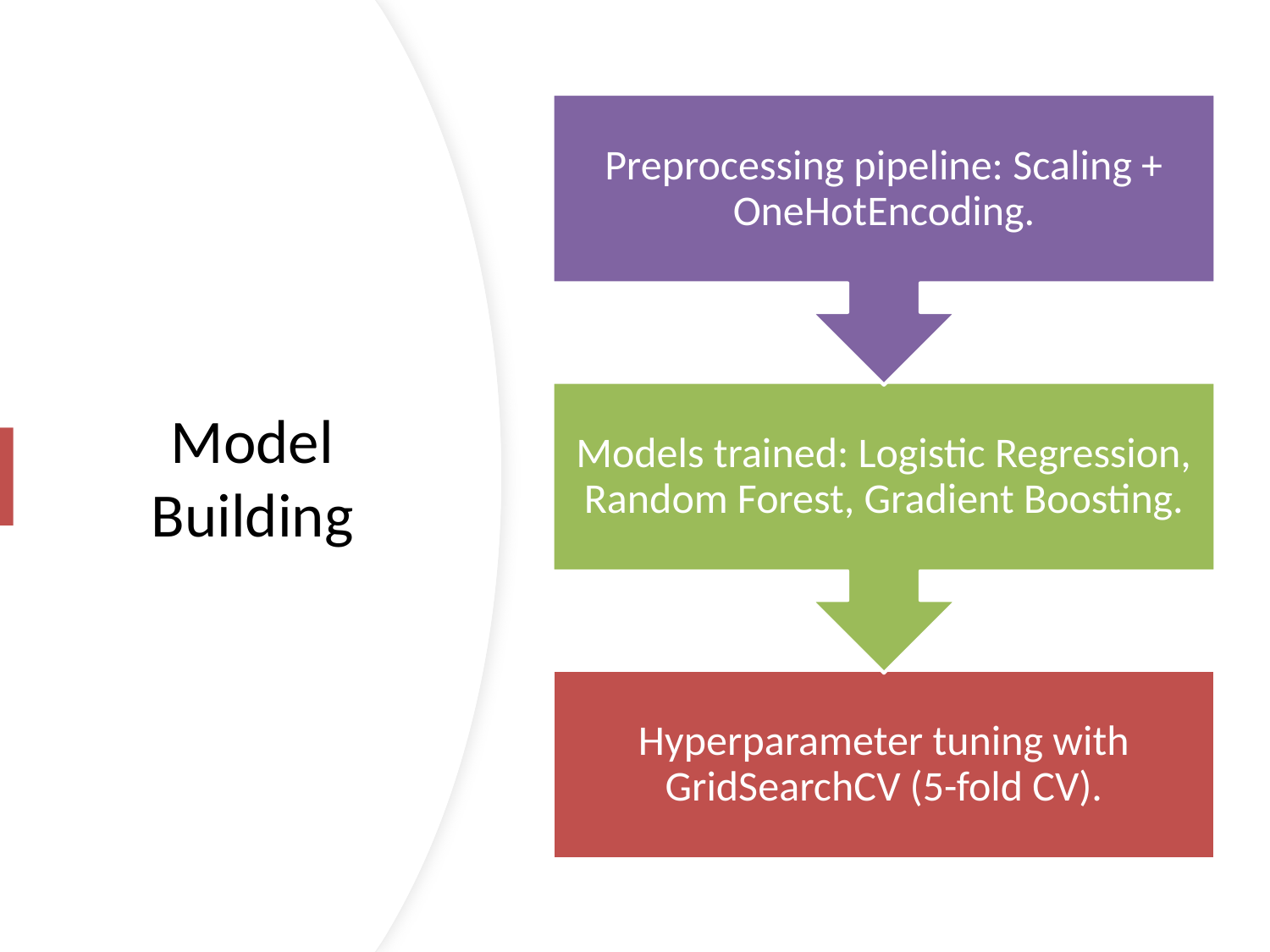

Hyperparameter tuning with GridSearchCV (5-fold CV).
Models trained: Logistic Regression, Random Forest, Gradient Boosting.
Preprocessing pipeline: Scaling + OneHotEncoding.
# Model Building